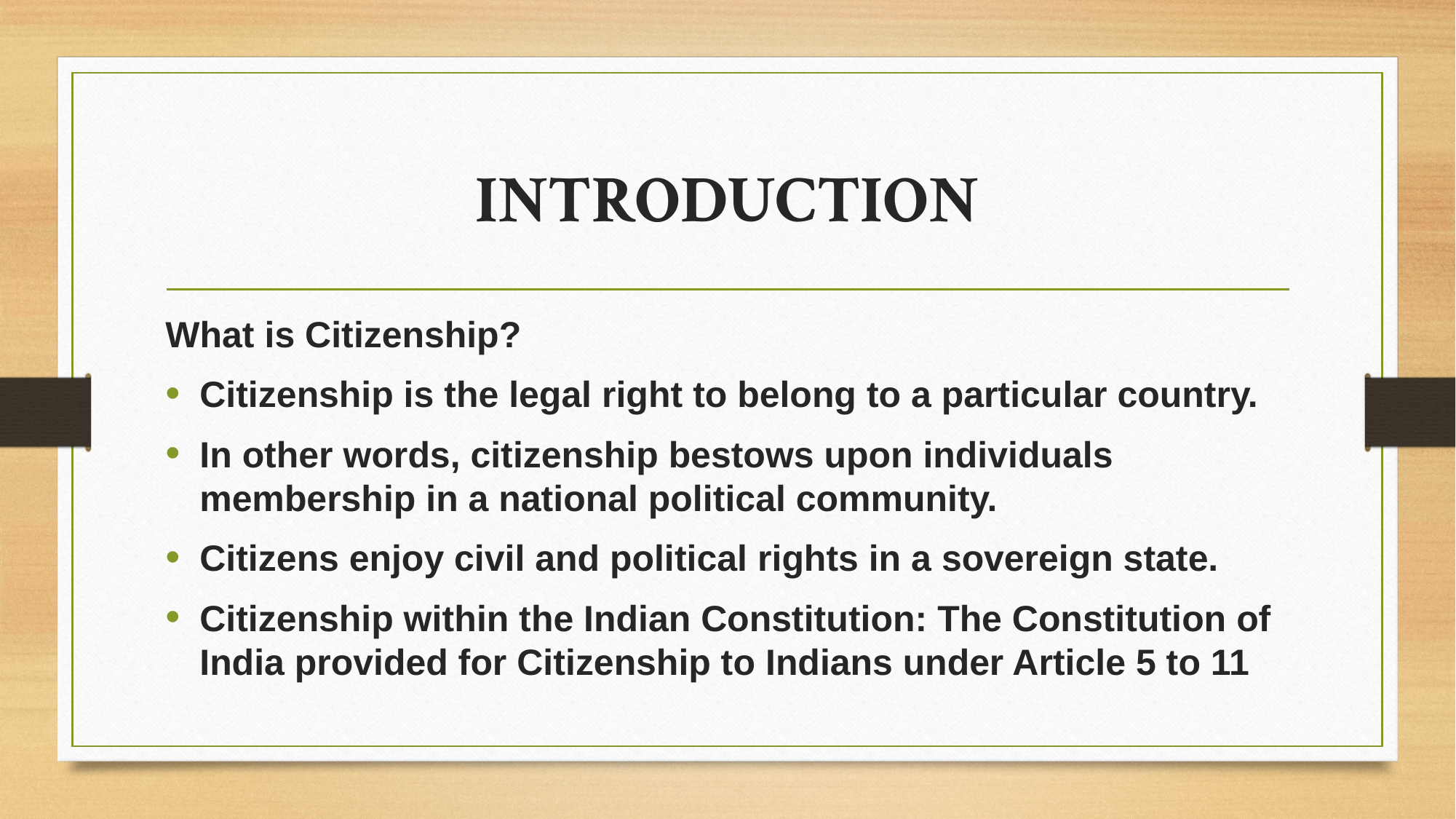

# INTRODUCTION
What is Citizenship?
Citizenship is the legal right to belong to a particular country.
In other words, citizenship bestows upon individuals membership in a national political community.
Citizens enjoy civil and political rights in a sovereign state.
Citizenship within the Indian Constitution: The Constitution of India provided for Citizenship to Indians under Article 5 to 11